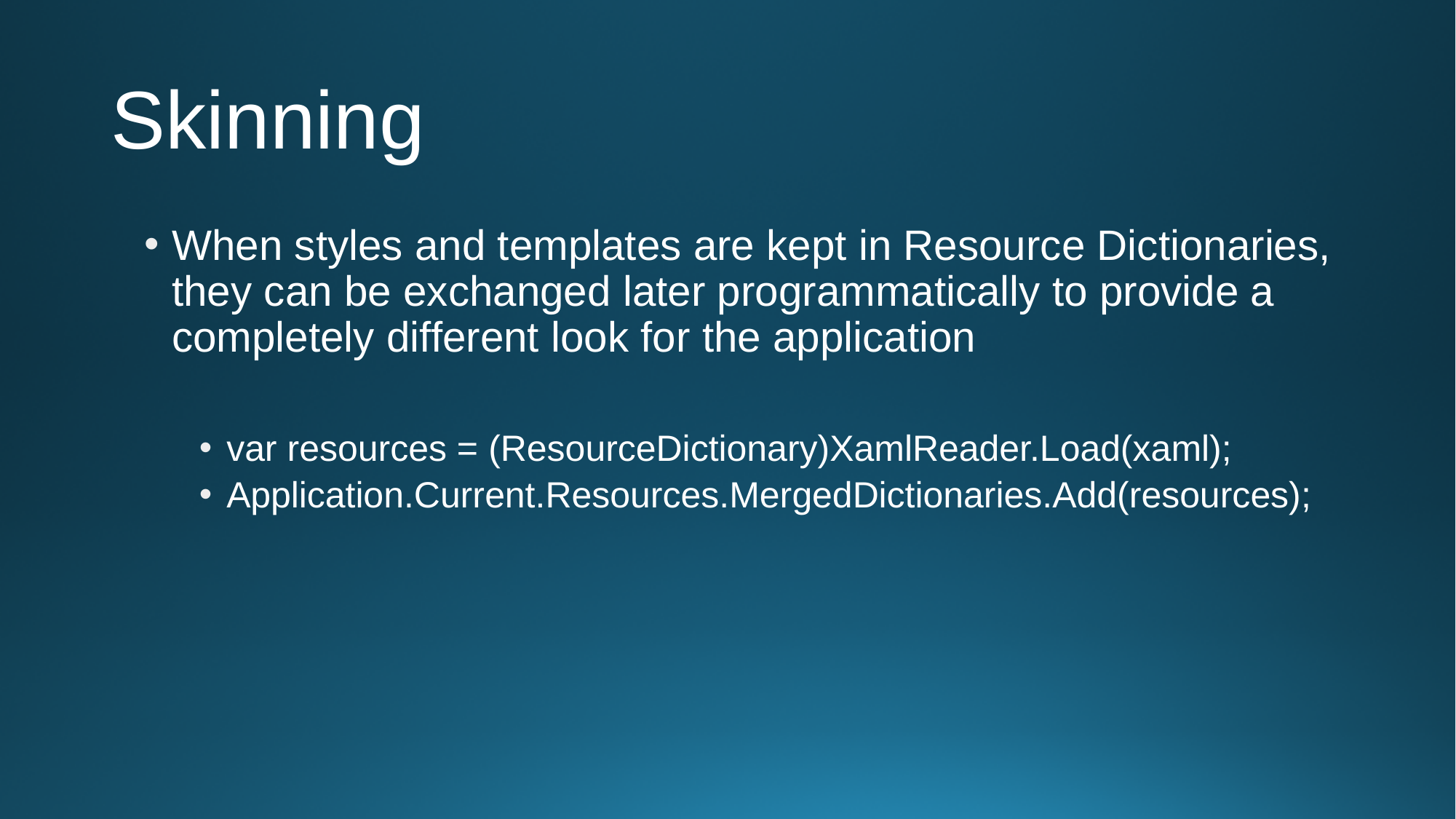

# Skinning
When styles and templates are kept in Resource Dictionaries, they can be exchanged later programmatically to provide a completely different look for the application

var resources = (ResourceDictionary)XamlReader.Load(xaml);
Application.Current.Resources.MergedDictionaries.Add(resources);